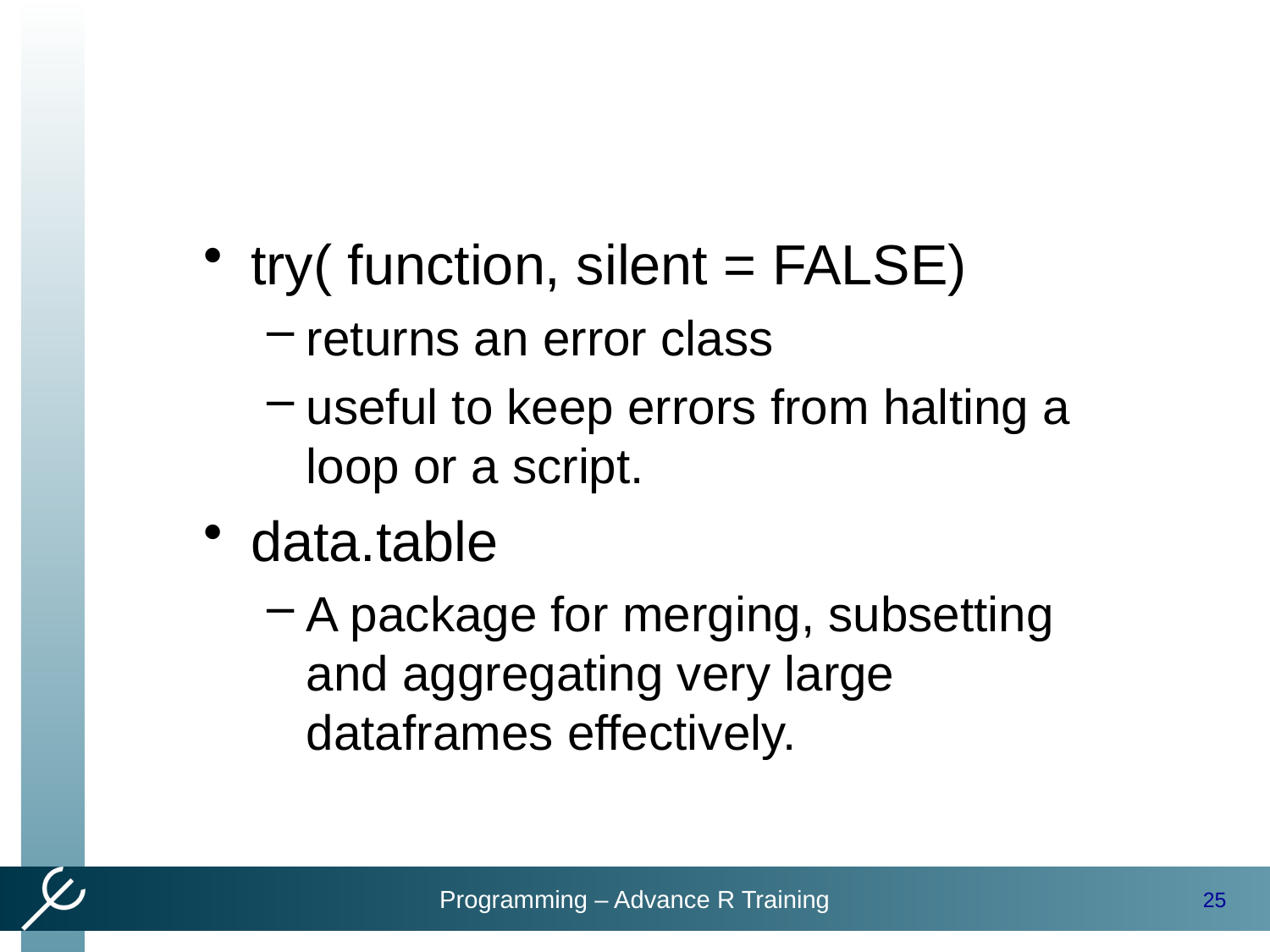

#
try( function, silent = FALSE)
returns an error class
useful to keep errors from halting a loop or a script.
data.table
A package for merging, subsetting and aggregating very large dataframes effectively.